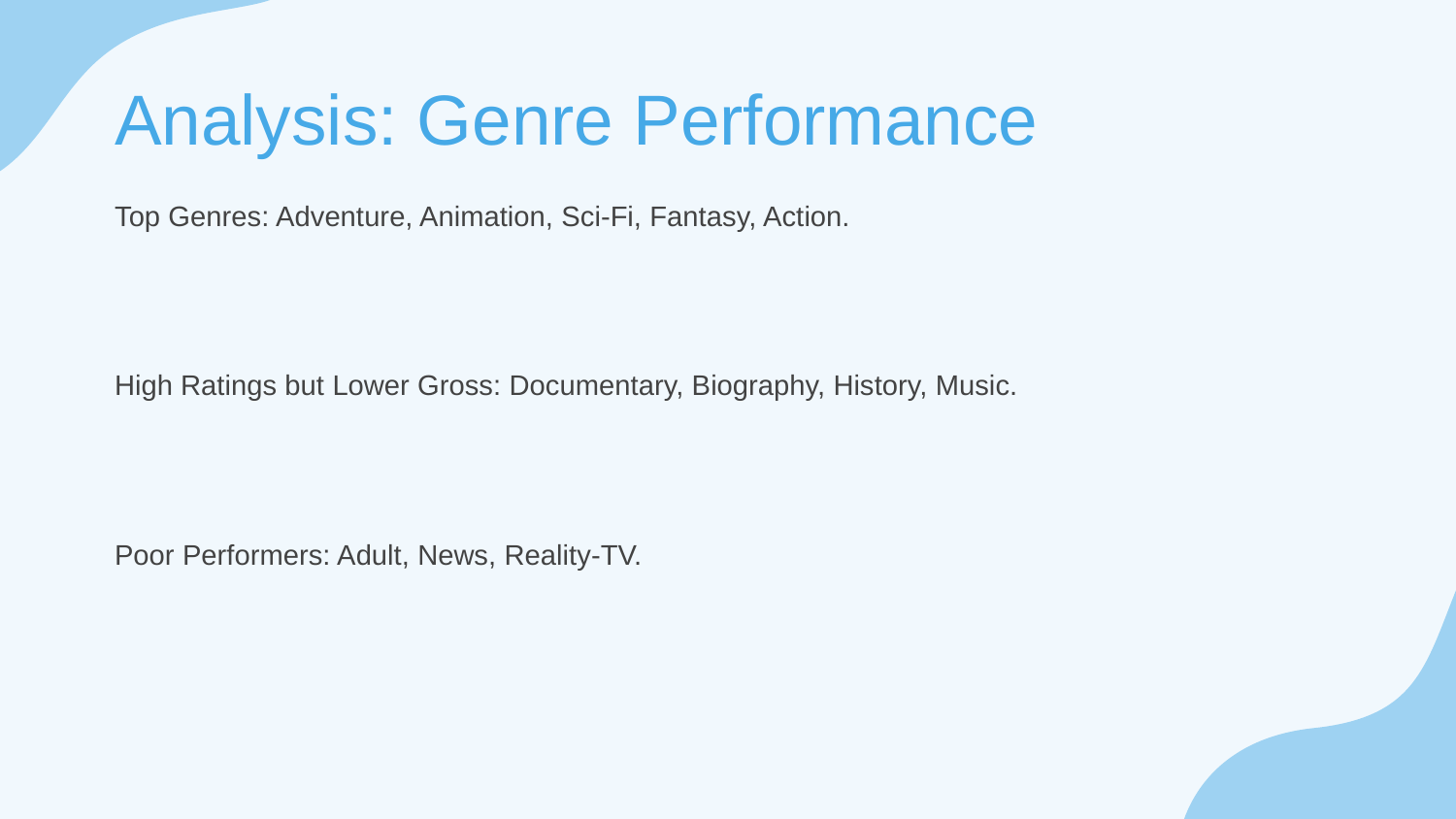

# Analysis: Genre Performance
Top Genres: Adventure, Animation, Sci-Fi, Fantasy, Action.

High Ratings but Lower Gross: Documentary, Biography, History, Music.

Poor Performers: Adult, News, Reality-TV.